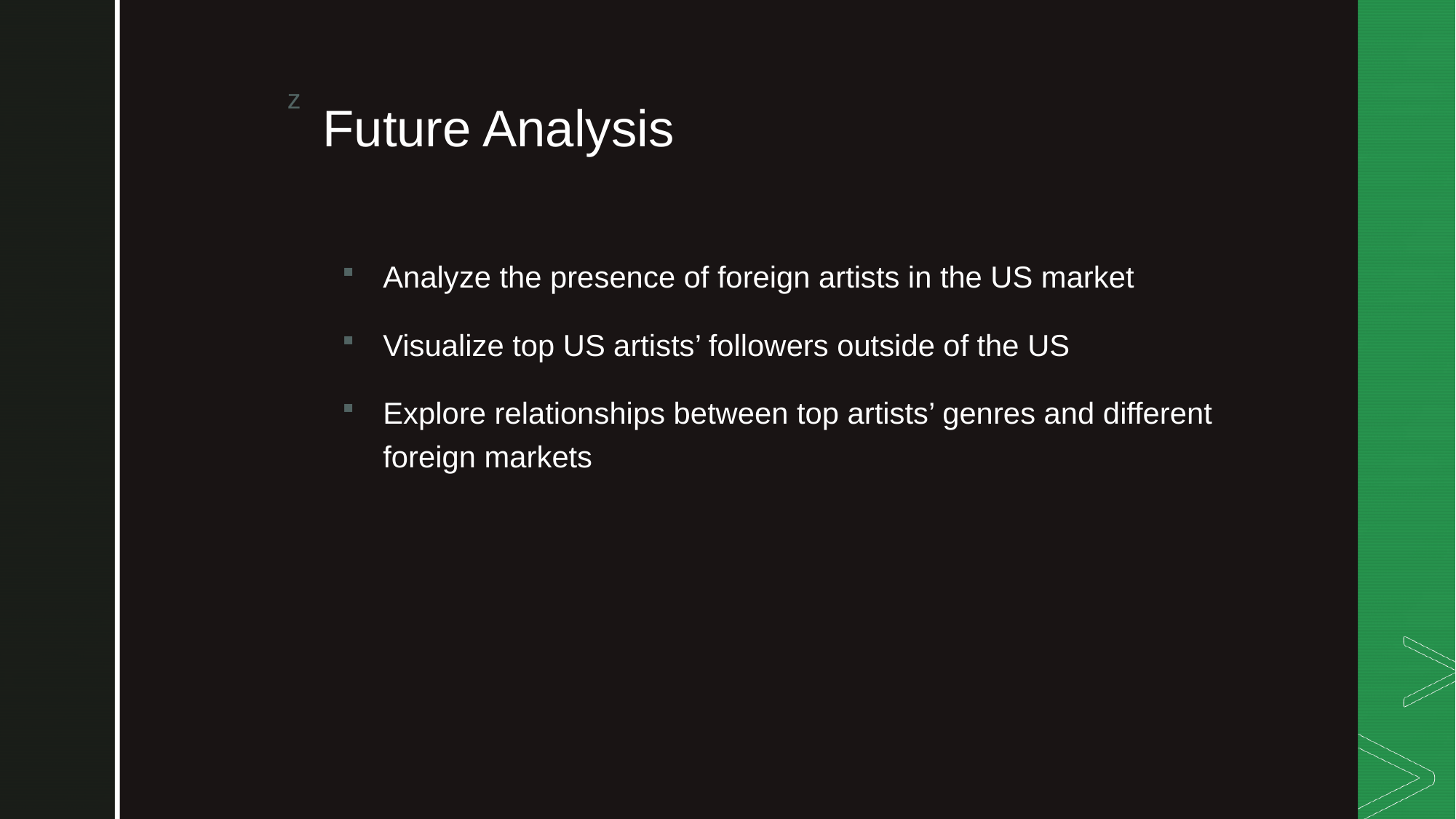

# Future Analysis
Analyze the presence of foreign artists in the US market
Visualize top US artists’ followers outside of the US
Explore relationships between top artists’ genres and different foreign markets